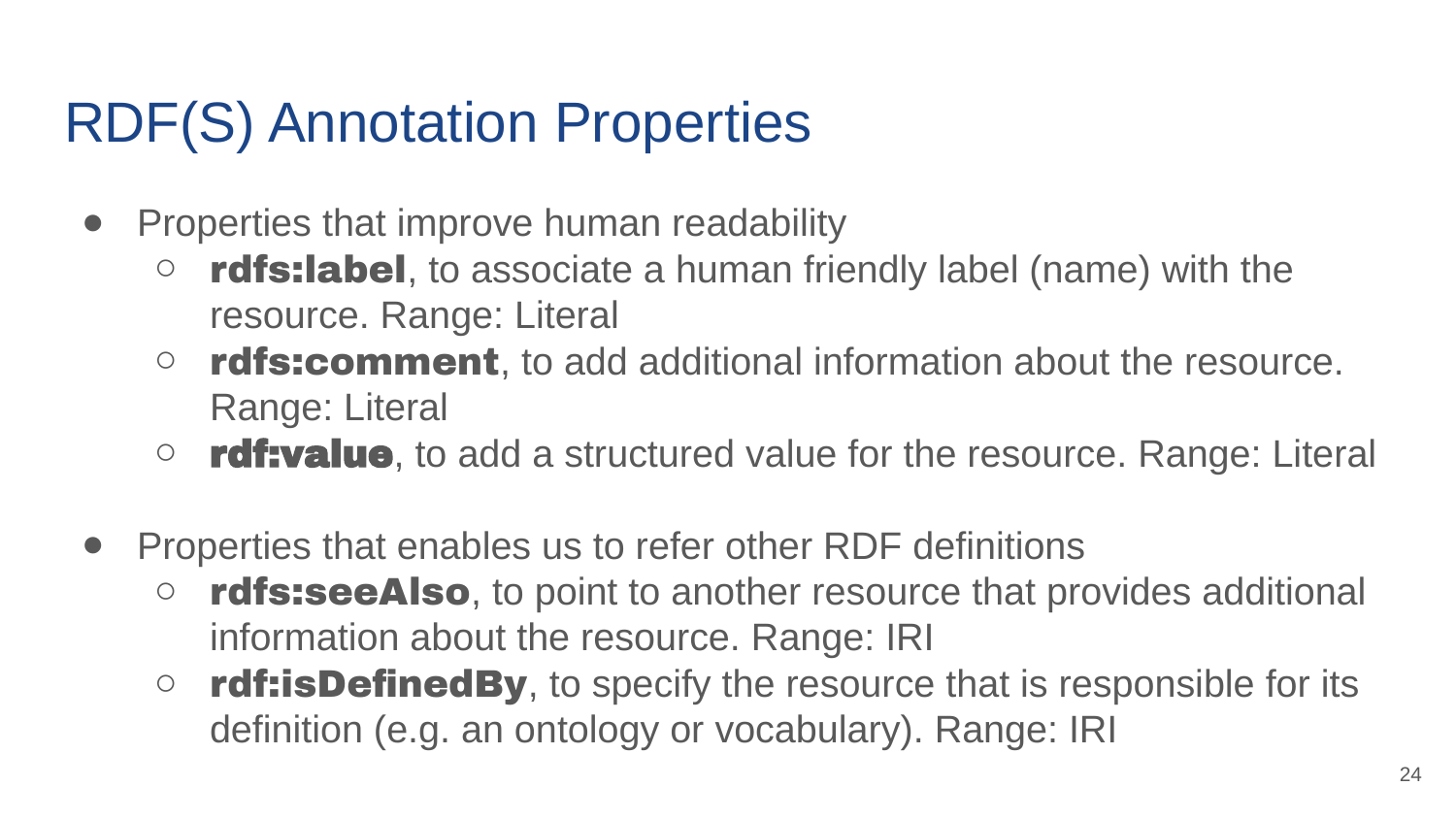

# RDF(S) Annotation Properties
Properties that improve human readability
rdfs:label, to associate a human friendly label (name) with the resource. Range: Literal
rdfs:comment, to add additional information about the resource. Range: Literal
rdf:value, to add a structured value for the resource. Range: Literal

Properties that enables us to refer other RDF definitions
rdfs:seeAlso, to point to another resource that provides additional information about the resource. Range: IRI
rdf:isDefinedBy, to specify the resource that is responsible for its definition (e.g. an ontology or vocabulary). Range: IRI
24